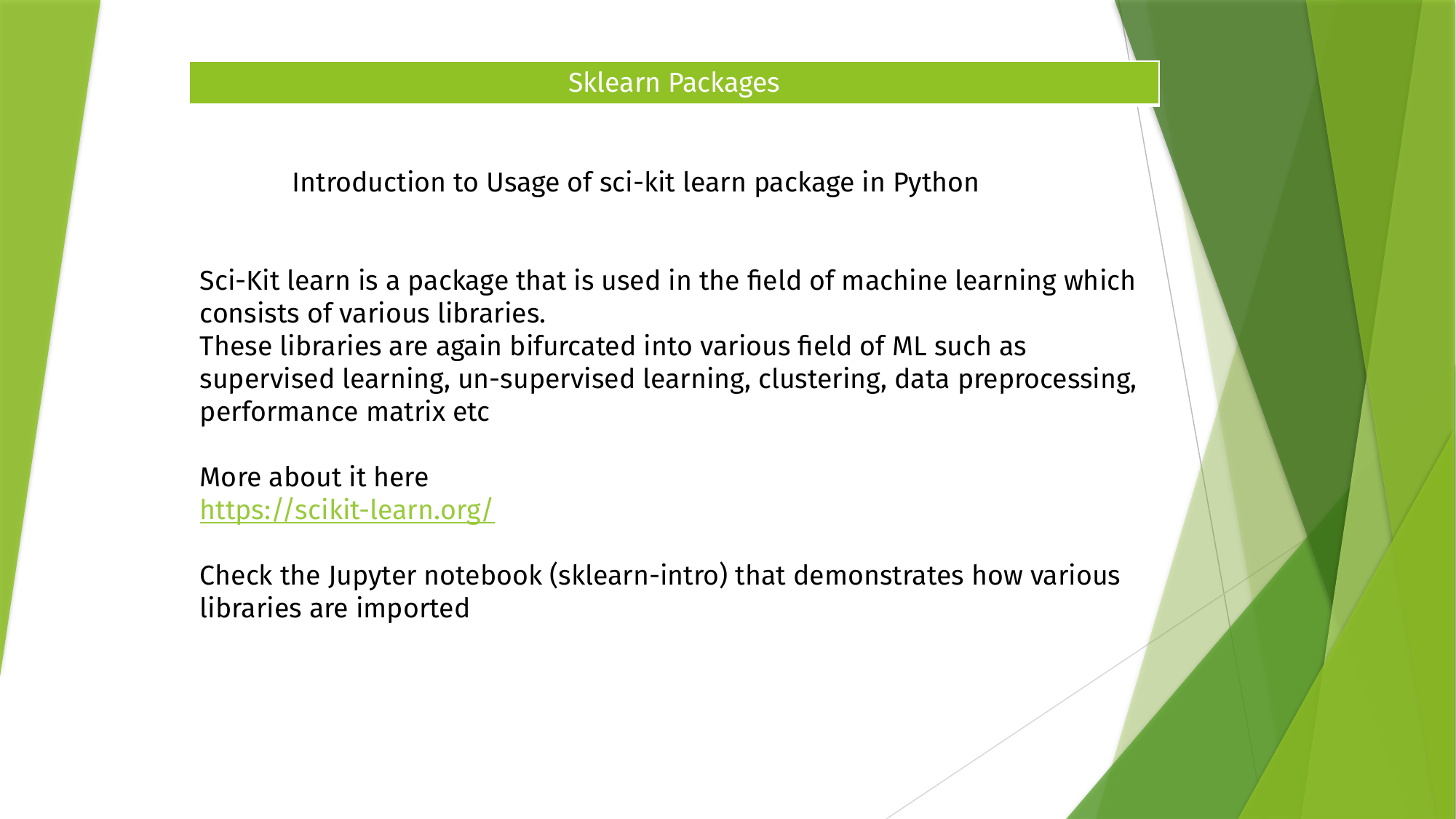

| Sklearn Packages |
| --- |

Introduction to Usage of sci-kit learn package in Python

Sci-Kit learn is a package that is used in the field of machine learning which consists of various libraries.
These libraries are again bifurcated into various field of ML such as supervised learning, un-supervised learning, clustering, data preprocessing, performance matrix etc

More about it here
https://scikit-learn.org/

Check the Jupyter notebook (sklearn-intro) that demonstrates how various libraries are imported